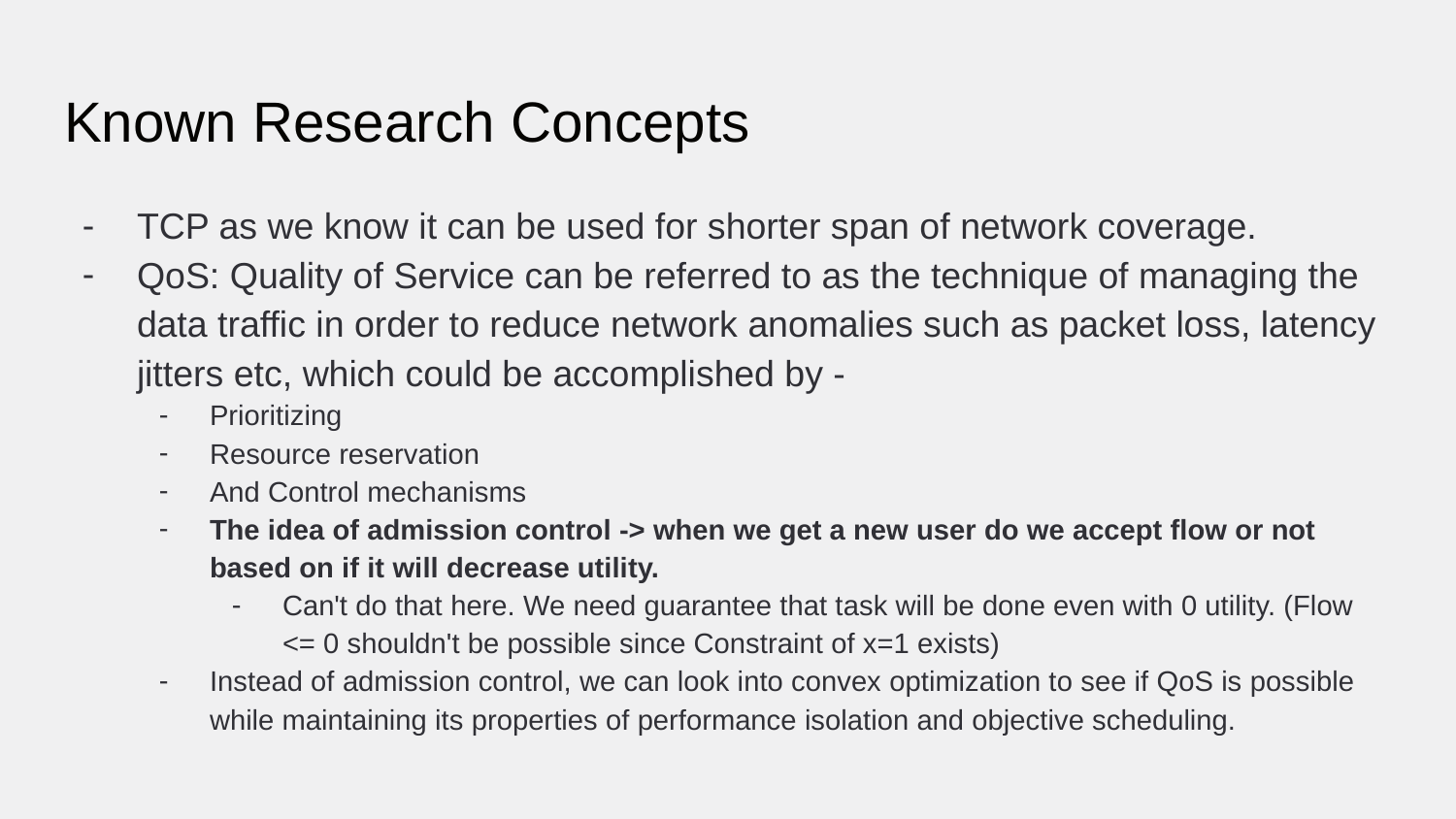

Prior class knowledge: https://grid.cs.gsu.edu/cao/Teaching/19SP8220/Contents/L09-QoS.pdf

In QoS, we asked whether a new task could be accepted based on admission control.
This was made via priority classes providing isolation for the flows.

For isolation described in the papers and for our project, we want to "mess up" the other tasks in the solution in order to accommodate this new task, but still keep it within reasonable utility.
This will be made via understanding convex optimization functions that will help in an LP problem model.

# Known Research Concepts
TCP as we know it can be used for shorter span of network coverage.
QoS: Quality of Service can be referred to as the technique of managing the data traffic in order to reduce network anomalies such as packet loss, latency jitters etc, which could be accomplished by -
Prioritizing
Resource reservation
And Control mechanisms
The idea of admission control -> when we get a new user do we accept flow or not based on if it will decrease utility.
Can't do that here. We need guarantee that task will be done even with 0 utility. (Flow <= 0 shouldn't be possible since Constraint of x=1 exists)
Instead of admission control, we can look into convex optimization to see if QoS is possible while maintaining its properties of performance isolation and objective scheduling.